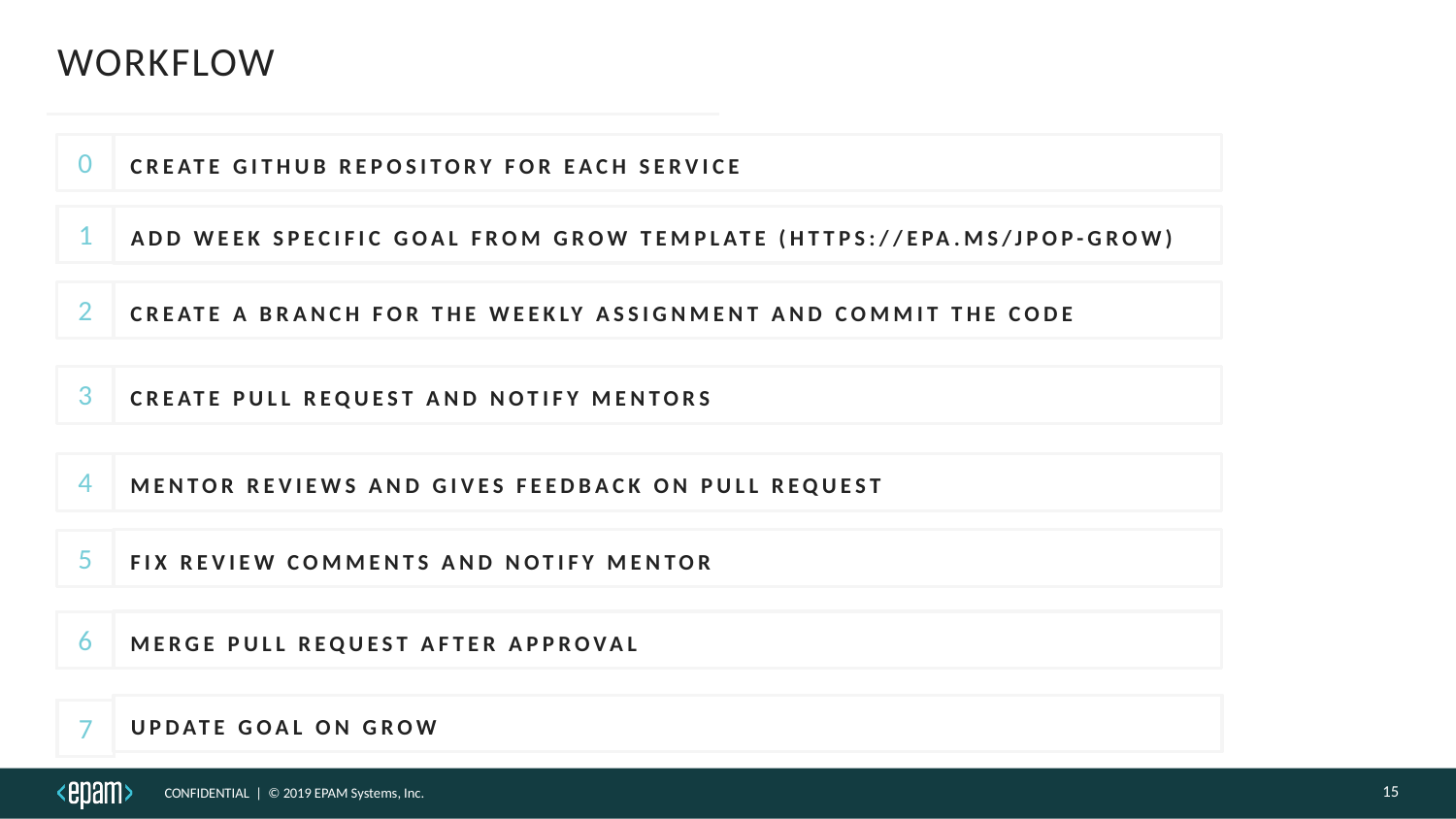

# WORKFLOW
0
Create github repository for each service
1
Add week specific goal from grow template (https://epa.ms/jpop-grow)
CREATE a branch for the weekly assignment and commit the code
2
Create pull request and notify mentors
3
Mentor reviews and gives feedback on pull request
4
FIX review comments and notify mentor
5
MERGE pull request after approval
6
UPDATE GoAL on GRow
7
15